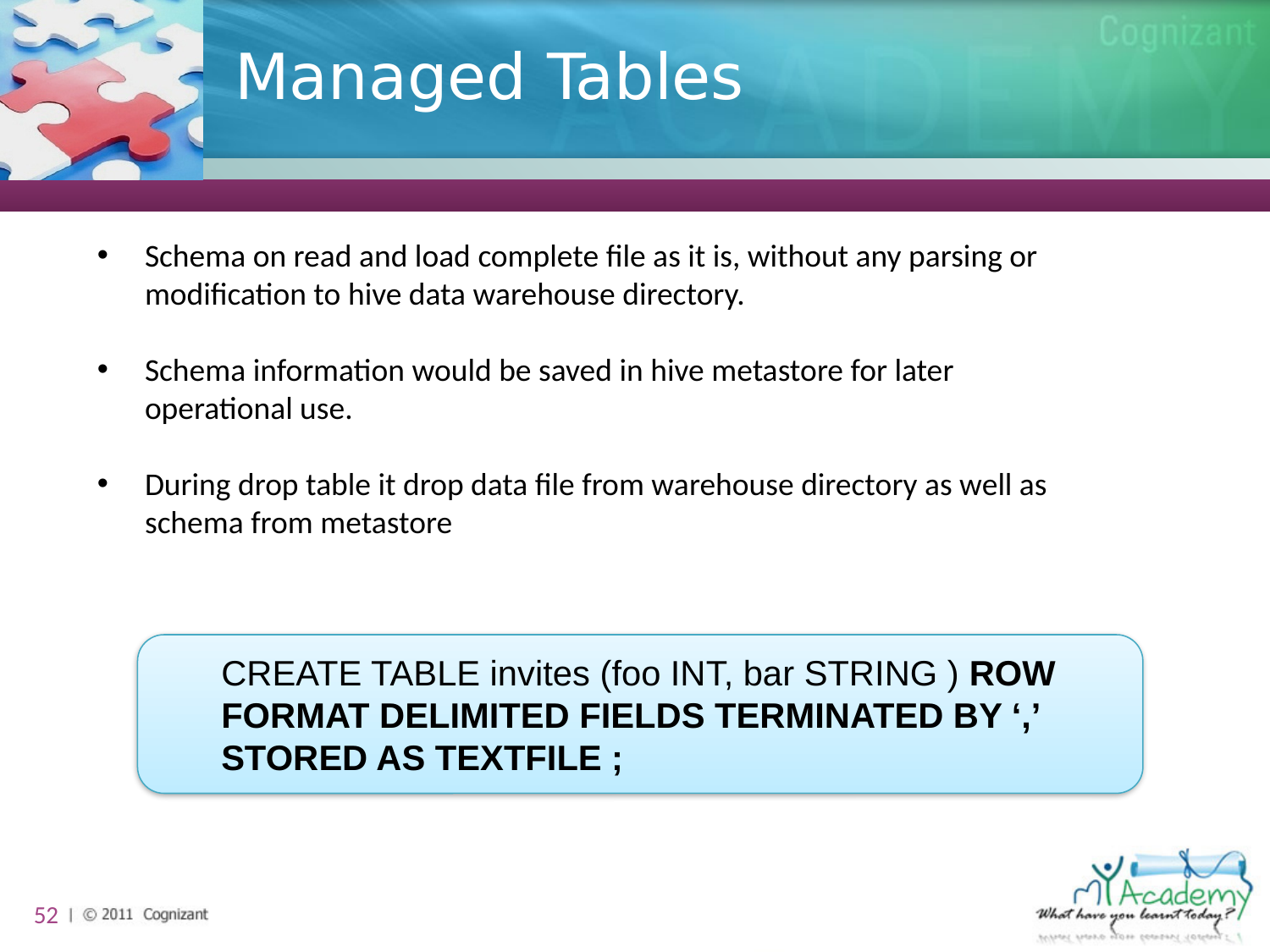

# Managed Tables

Schema on read and load complete file as it is, without any parsing or modification to hive data warehouse directory.

Schema information would be saved in hive metastore for later operational use.

During drop table it drop data file from warehouse directory as well as schema from metastore
CREATE TABLE invites (foo INT, bar STRING ) ROW FORMAT DELIMITED FIELDS TERMINATED BY ‘,’
STORED AS TEXTFILE ;
52